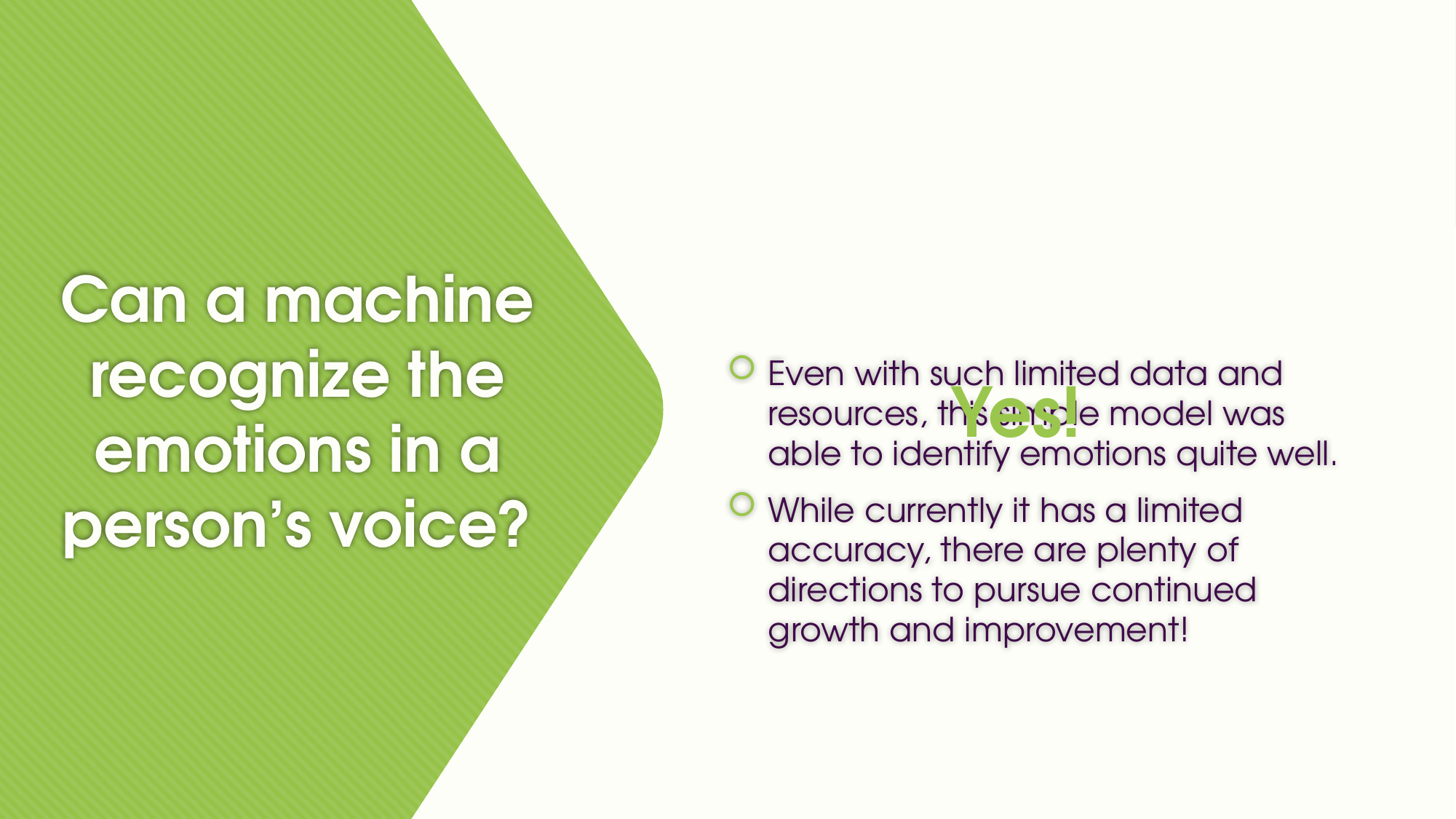

# Can a machine recognize the emotions in a person’s voice?
Even with such limited data and resources, this simple model was able to identify emotions quite well.
While currently it has a limited accuracy, there are plenty of directions to pursue continued growth and improvement!
Yes!